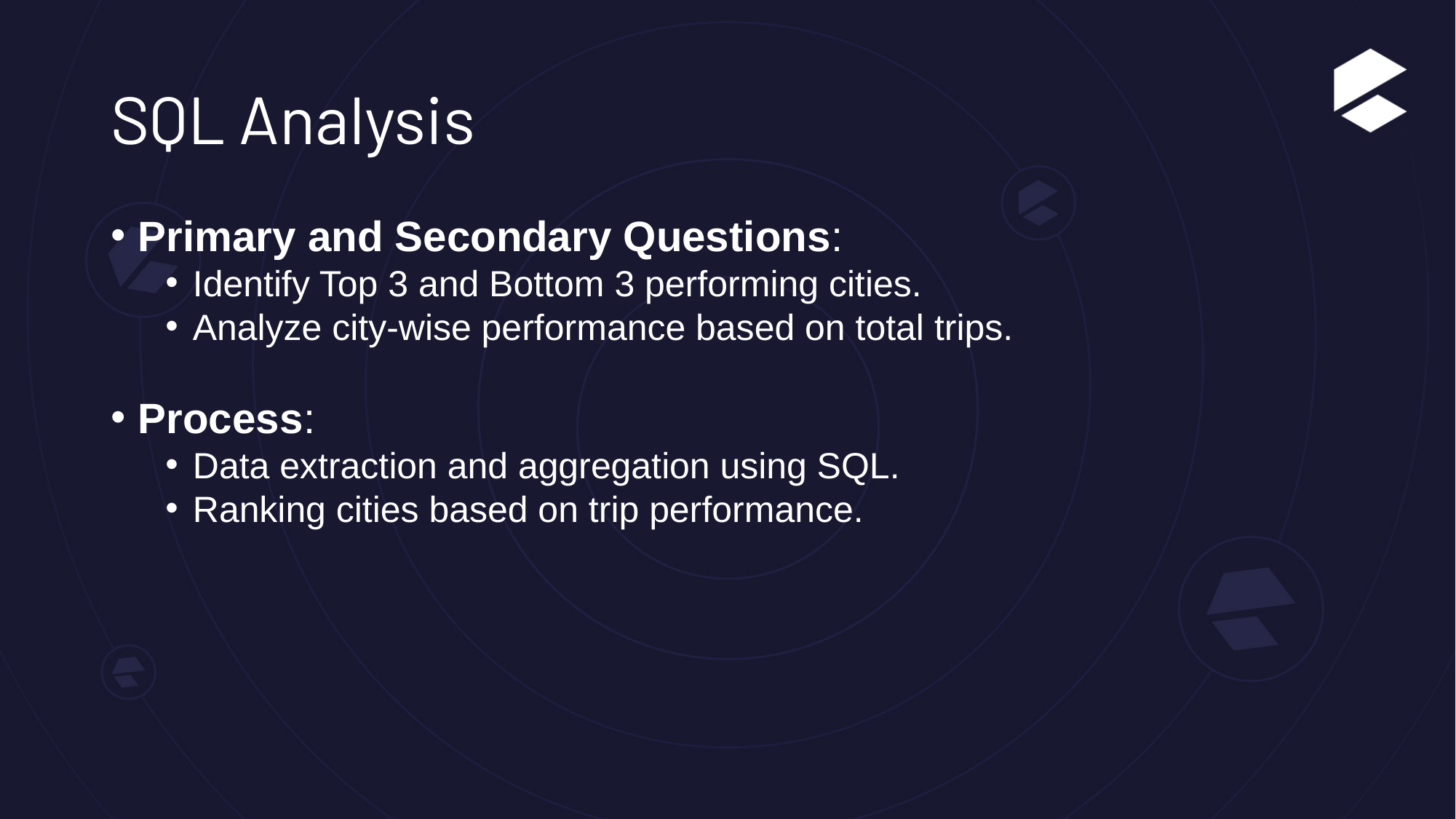

# SQL Analysis
Primary and Secondary Questions:
Identify Top 3 and Bottom 3 performing cities.
Analyze city-wise performance based on total trips.

Process:
Data extraction and aggregation using SQL.
Ranking cities based on trip performance.